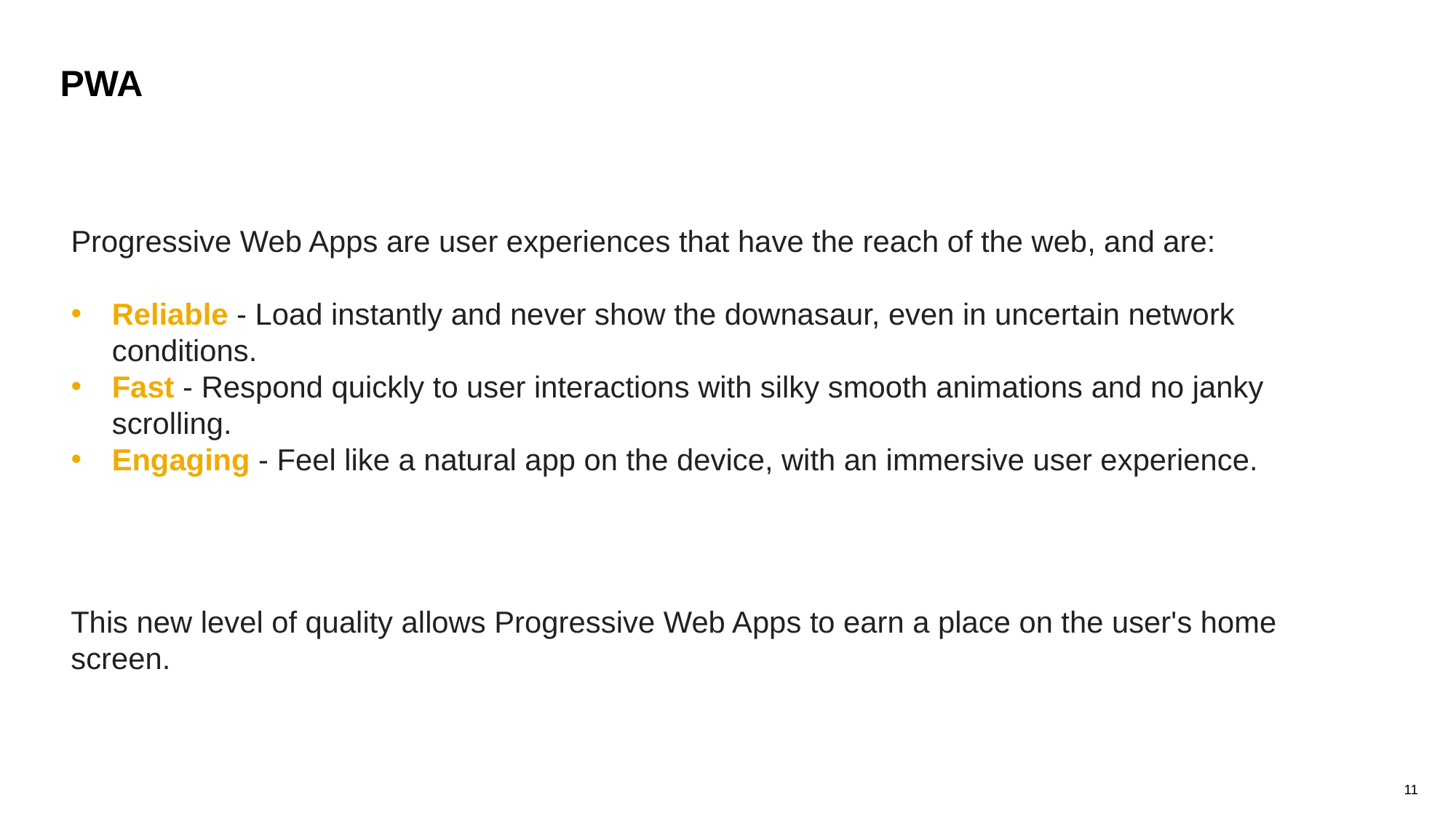

# PWA
Progressive Web Apps are user experiences that have the reach of the web, and are:

Reliable - Load instantly and never show the downasaur, even in uncertain network conditions.
Fast - Respond quickly to user interactions with silky smooth animations and no janky scrolling.
Engaging - Feel like a natural app on the device, with an immersive user experience.
This new level of quality allows Progressive Web Apps to earn a place on the user's home screen.